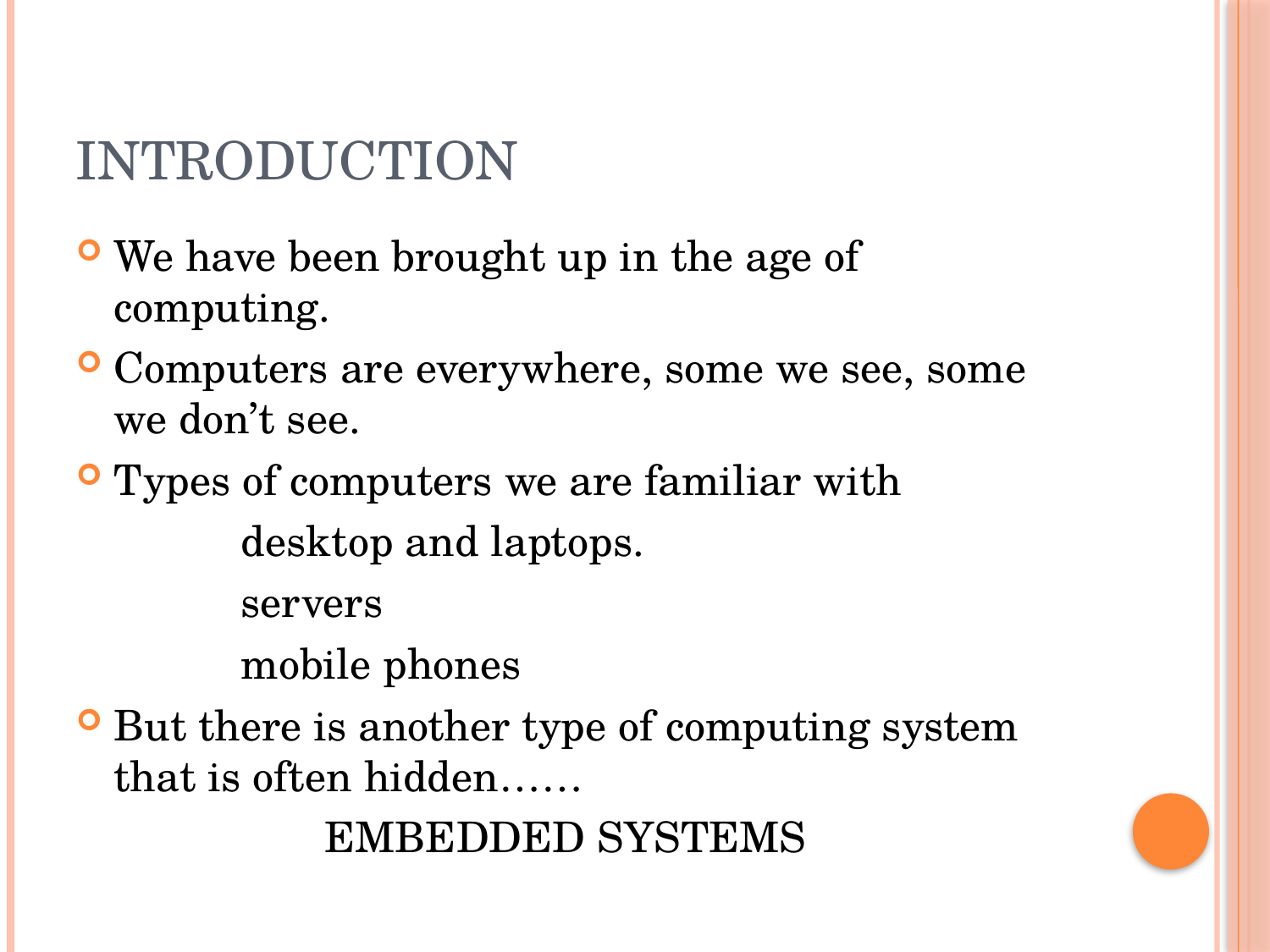

# Introduction
We have been brought up in the age of computing.
Computers are everywhere, some we see, some we don’t see.
Types of computers we are familiar with
		desktop and laptops.
		servers
		mobile phones
But there is another type of computing system that is often hidden……
                     EMBEDDED SYSTEMS